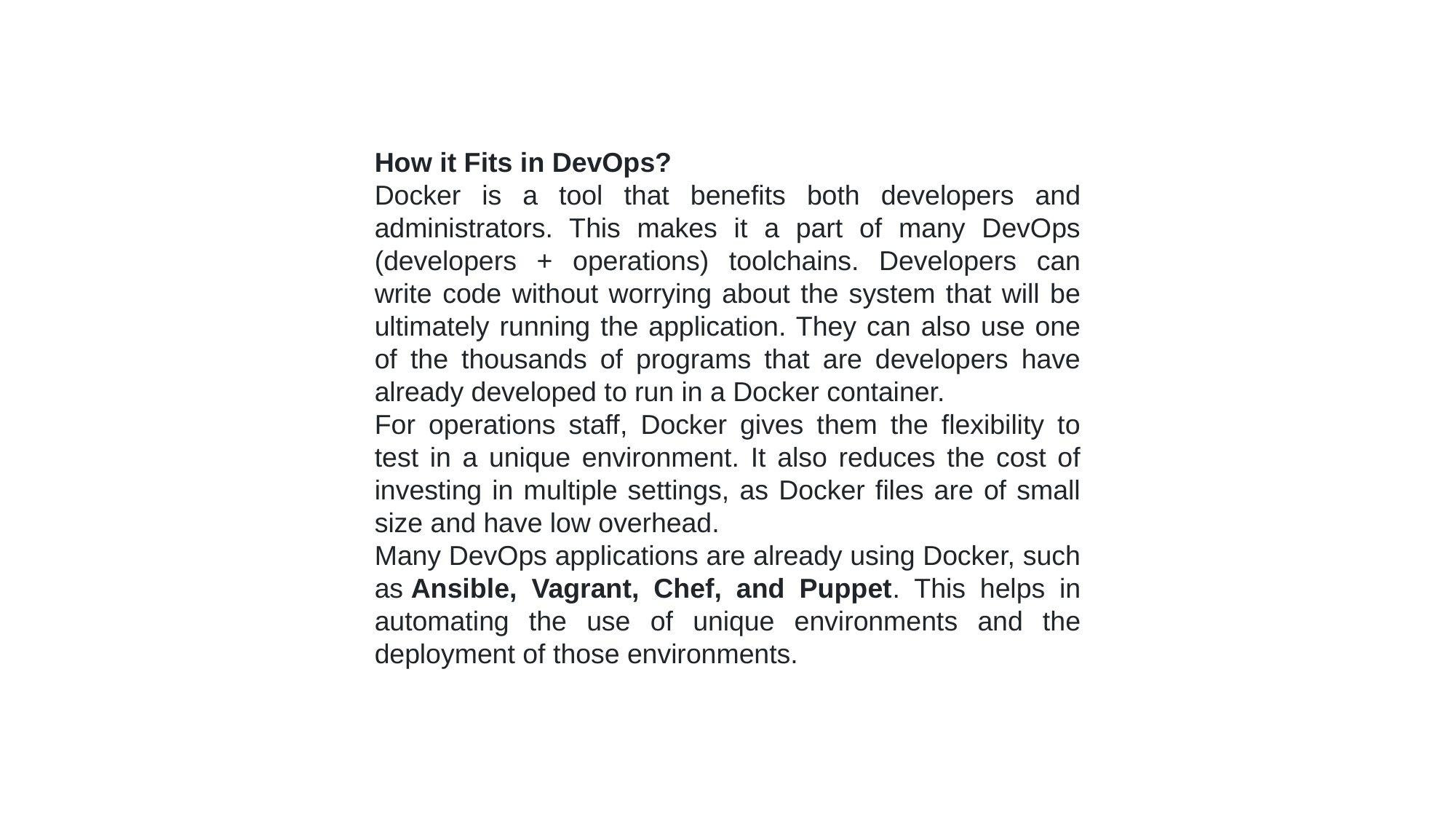

How it Fits in DevOps?
Docker is a tool that benefits both developers and administrators. This makes it a part of many DevOps (developers + operations) toolchains. Developers can write code without worrying about the system that will be ultimately running the application. They can also use one of the thousands of programs that are developers have already developed to run in a Docker container.
For operations staff, Docker gives them the flexibility to test in a unique environment. It also reduces the cost of investing in multiple settings, as Docker files are of small size and have low overhead.
Many DevOps applications are already using Docker, such as Ansible, Vagrant, Chef, and Puppet. This helps in automating the use of unique environments and the deployment of those environments.